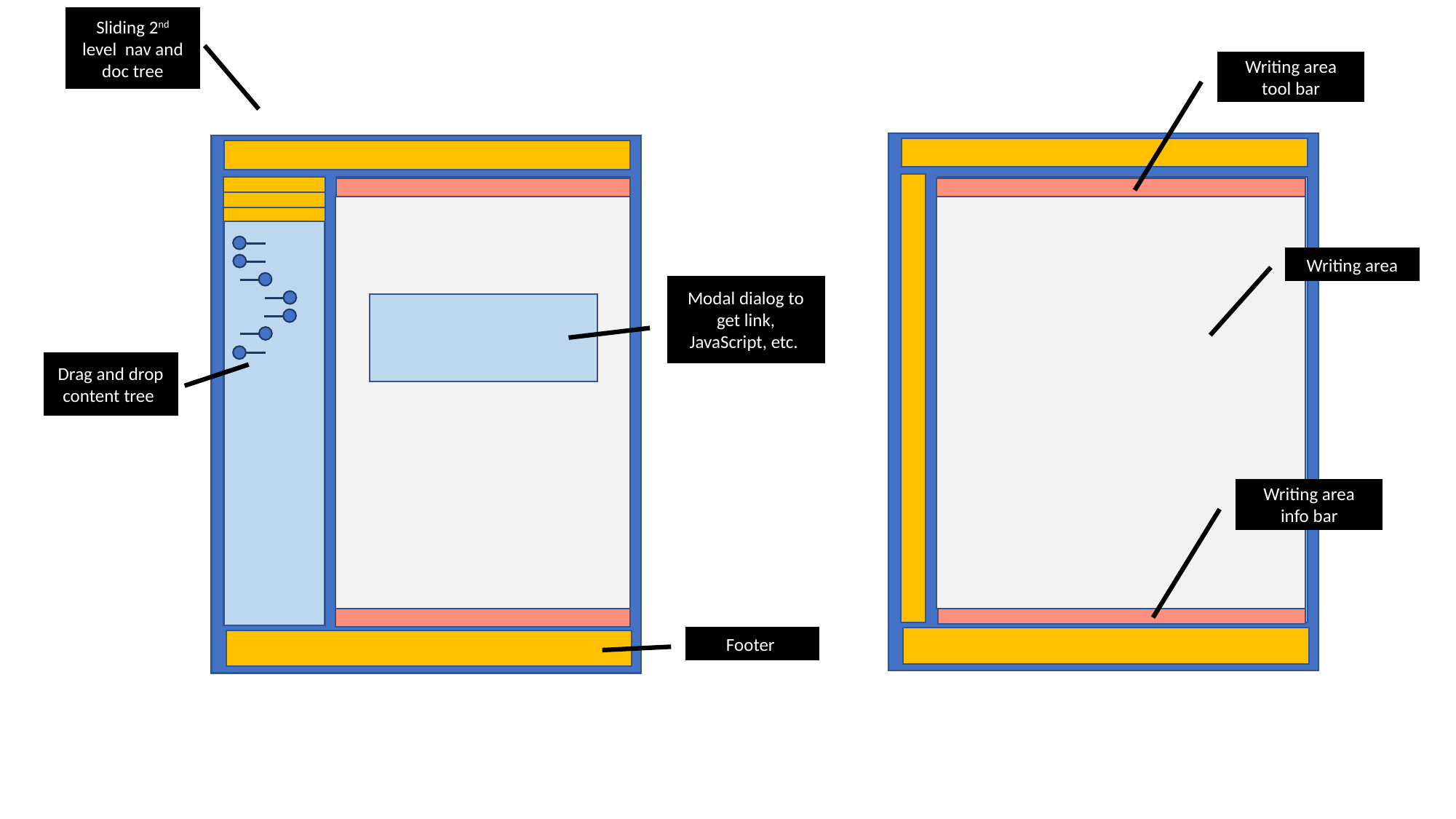

Sliding 2nd level  nav and doc tree
Writing area tool bar

Writing area

Modal dialog to get link, JavaScript, etc.

Drag and drop content tree
Writing area info bar

Footer